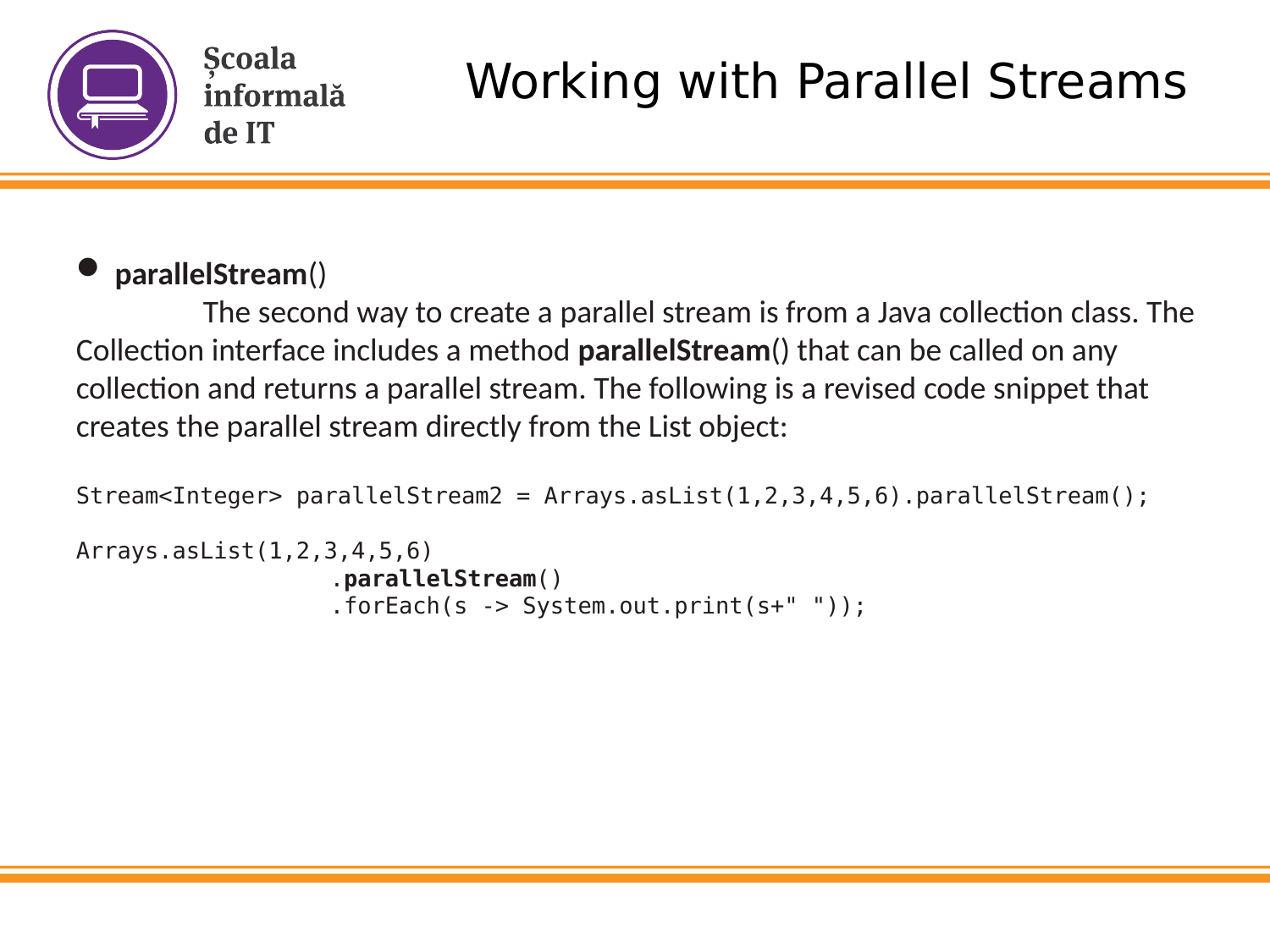

Working with Parallel Streams
 parallelStream()
	The second way to create a parallel stream is from a Java collection class. The Collection interface includes a method parallelStream() that can be called on any collection and returns a parallel stream. The following is a revised code snippet that creates the parallel stream directly from the List object:

Stream<Integer> parallelStream2 = Arrays.asList(1,2,3,4,5,6).parallelStream();

Arrays.asList(1,2,3,4,5,6)
		.parallelStream()
		.forEach(s -> System.out.print(s+" "));